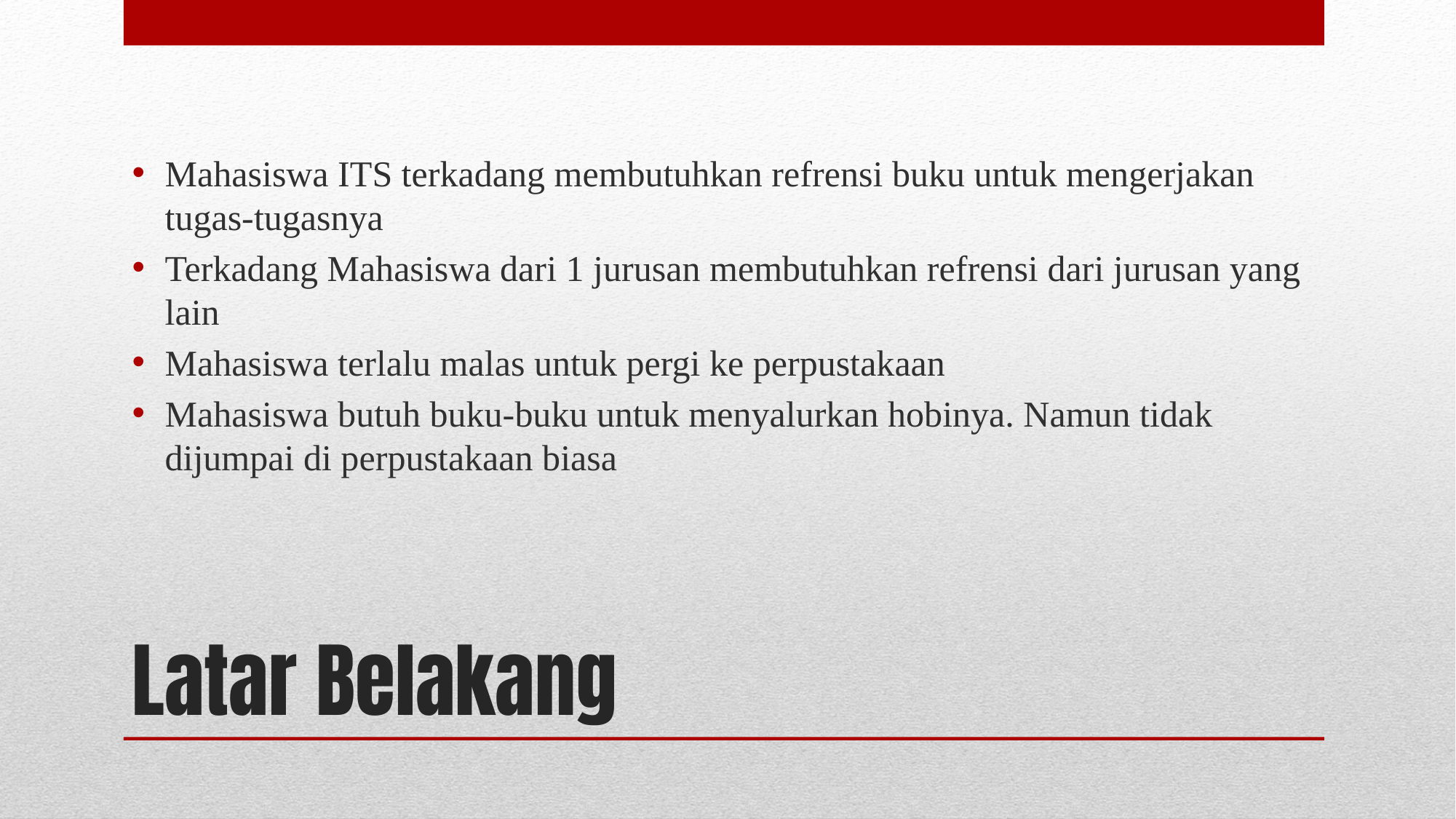

Mahasiswa ITS terkadang membutuhkan refrensi buku untuk mengerjakan tugas-tugasnya
Terkadang Mahasiswa dari 1 jurusan membutuhkan refrensi dari jurusan yang lain
Mahasiswa terlalu malas untuk pergi ke perpustakaan
Mahasiswa butuh buku-buku untuk menyalurkan hobinya. Namun tidak dijumpai di perpustakaan biasa
# Latar Belakang